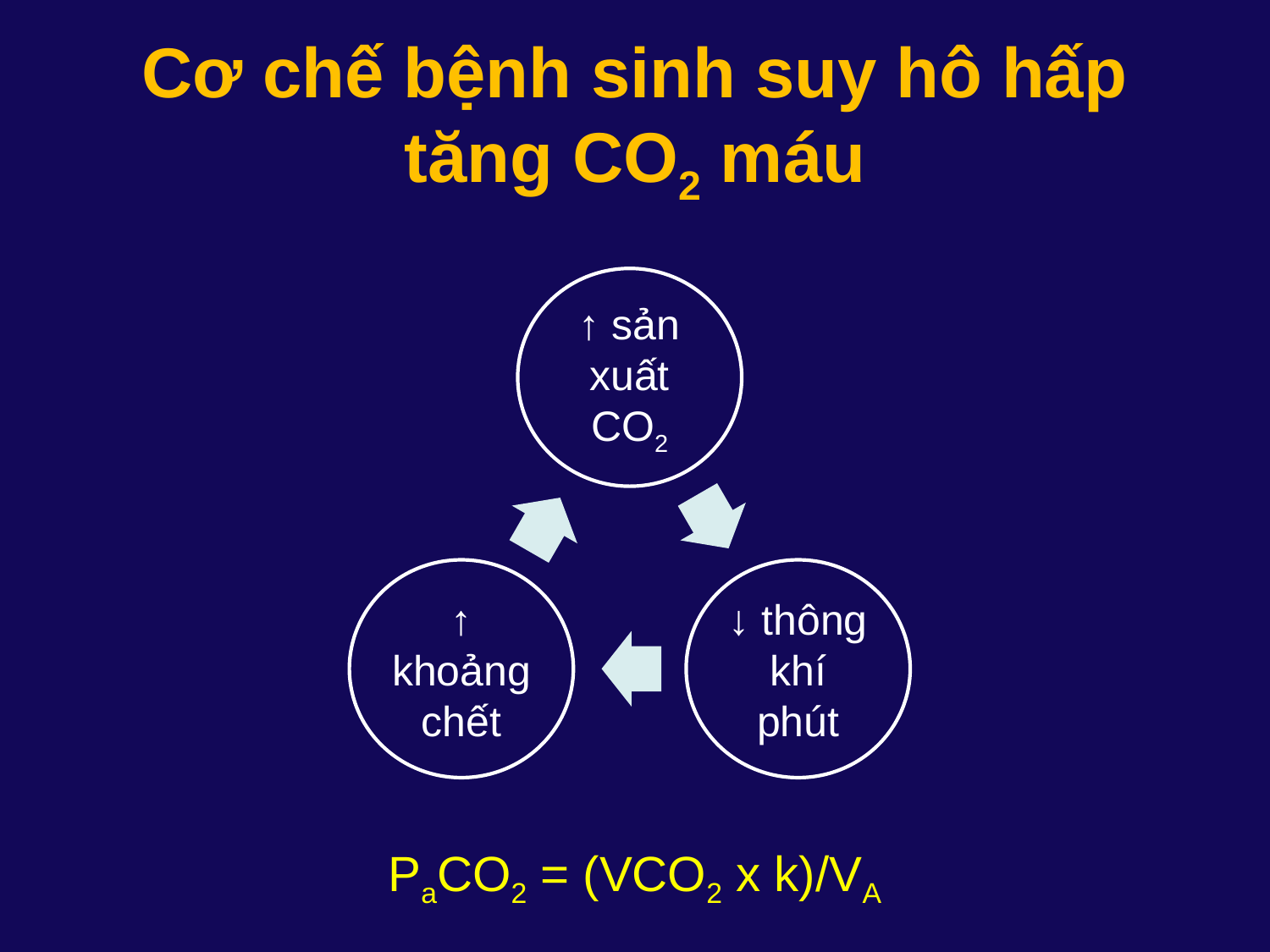

# Cơ chế bệnh sinh suy hô hấp tăng CO2 máu
↑ sản xuất CO2

↓ thông khí phút

↑ khoảng chết

PaCO2 = (VCO2 x k)/VA